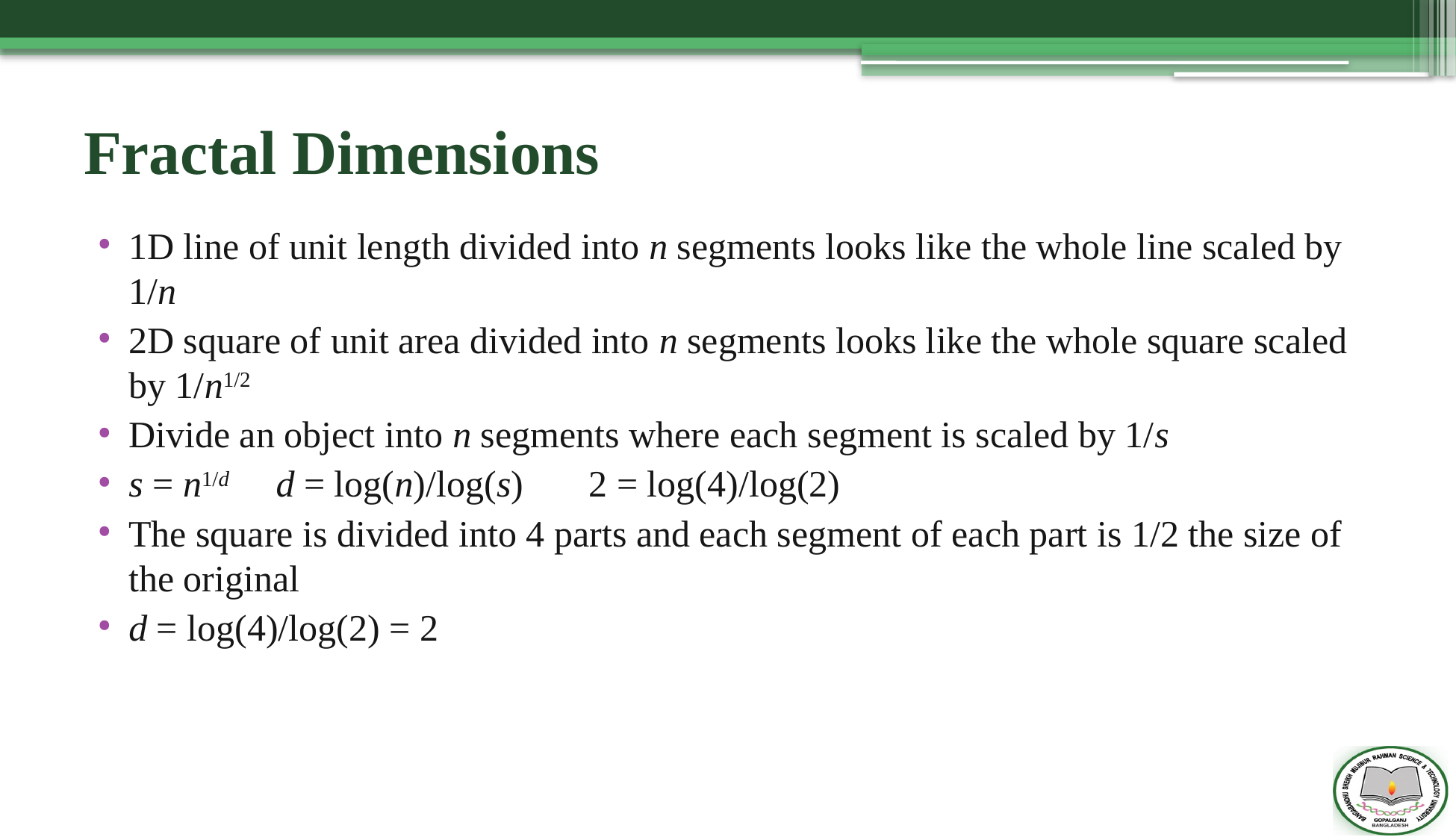

# Fractal Dimensions
1D line of unit length divided into n segments looks like the whole line scaled by 1/n
2D square of unit area divided into n segments looks like the whole square scaled by 1/n1/2
Divide an object into n segments where each segment is scaled by 1/s
s = n1/d     d = log(n)/log(s)       2 = log(4)/log(2)
The square is divided into 4 parts and each segment of each part is 1/2 the size of the original
d = log(4)/log(2) = 2